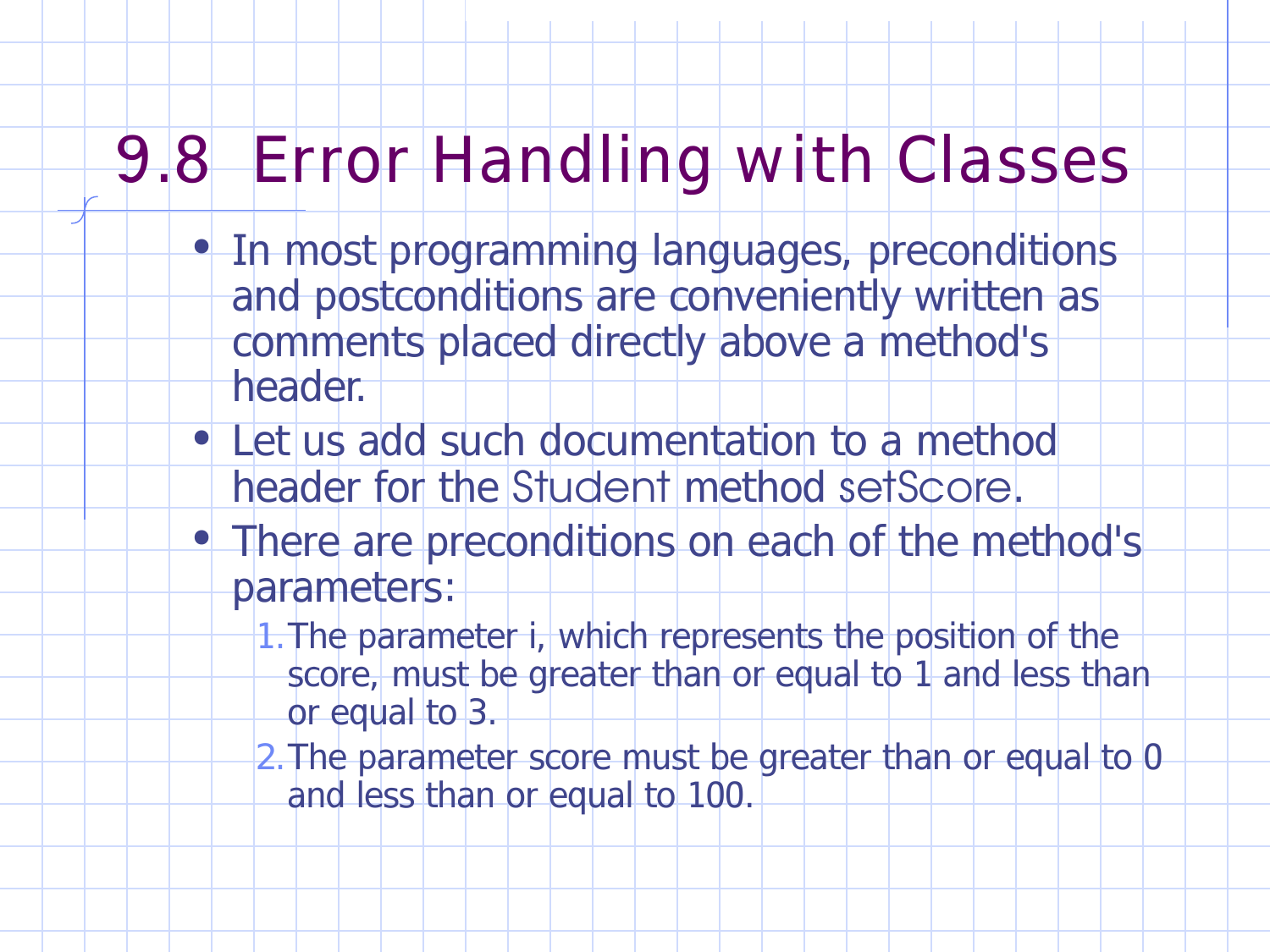

# 9.8  Error Handling with Classes
In most programming languages, preconditions and postconditions are conveniently written as comments placed directly above a method's header.
Let us add such documentation to a method header for the Student method setScore.
There are preconditions on each of the method's parameters:
The parameter i, which represents the position of the score, must be greater than or equal to 1 and less than or equal to 3.
The parameter score must be greater than or equal to 0 and less than or equal to 100.